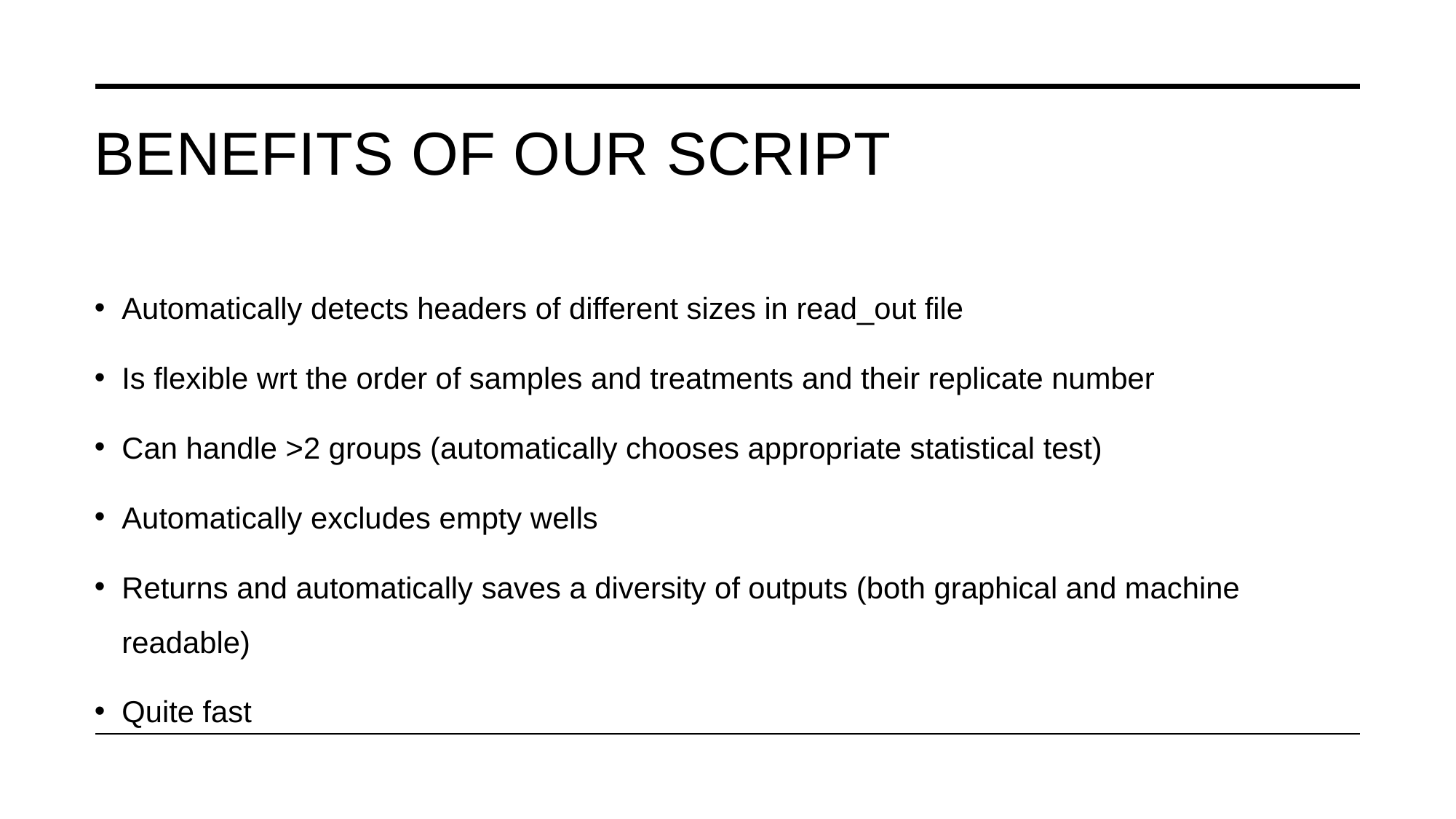

# Benefits of our script
Automatically detects headers of different sizes in read_out file
Is flexible wrt the order of samples and treatments and their replicate number
Can handle >2 groups (automatically chooses appropriate statistical test)
Automatically excludes empty wells
Returns and automatically saves a diversity of outputs (both graphical and machine readable)
Quite fast